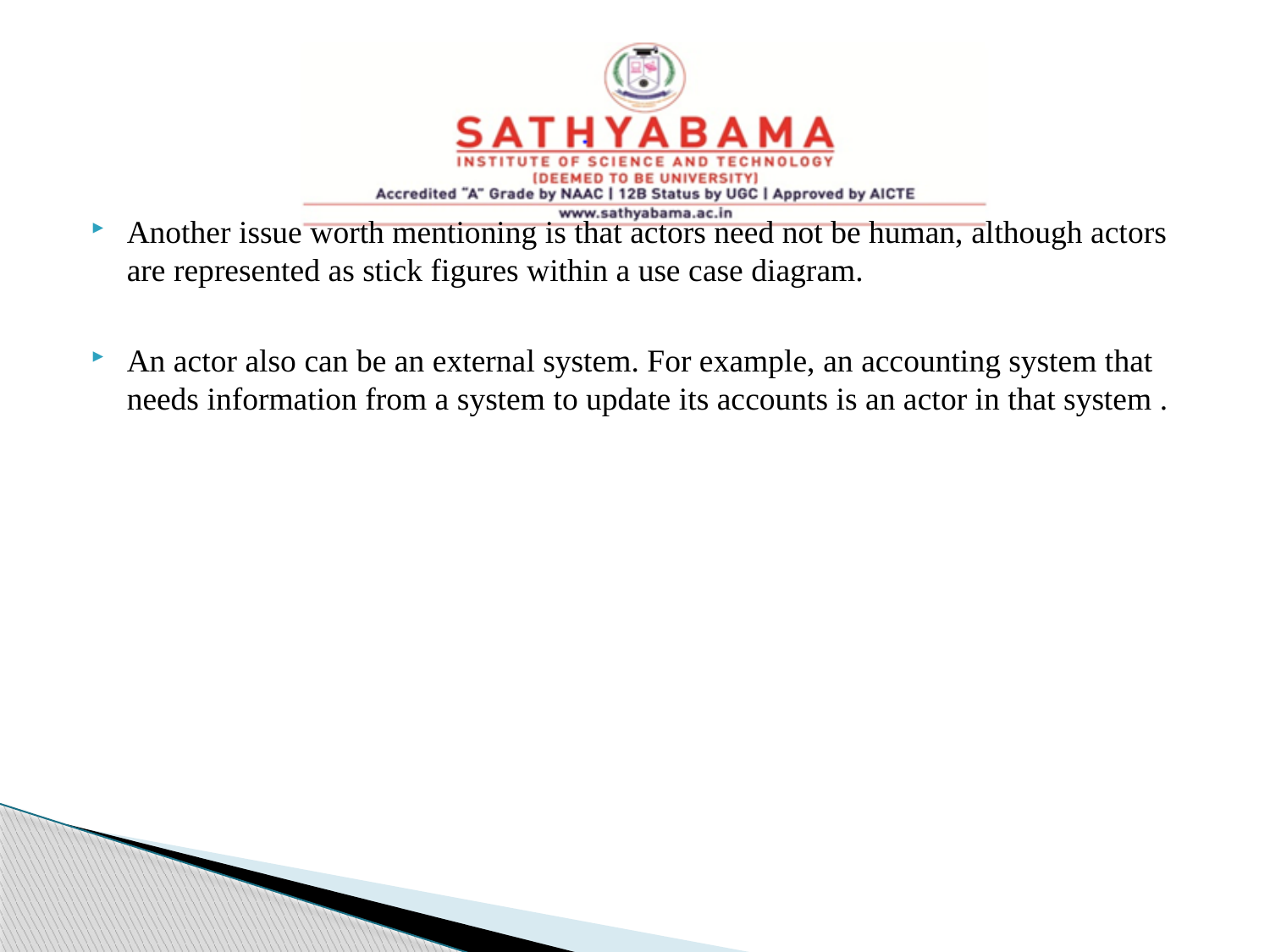

Another issue worth mentioning is that actors need not be human, although actors are represented as stick figures within a use case diagram.

An actor also can be an external system. For example, an accounting system that needs information from a system to update its accounts is an actor in that system .